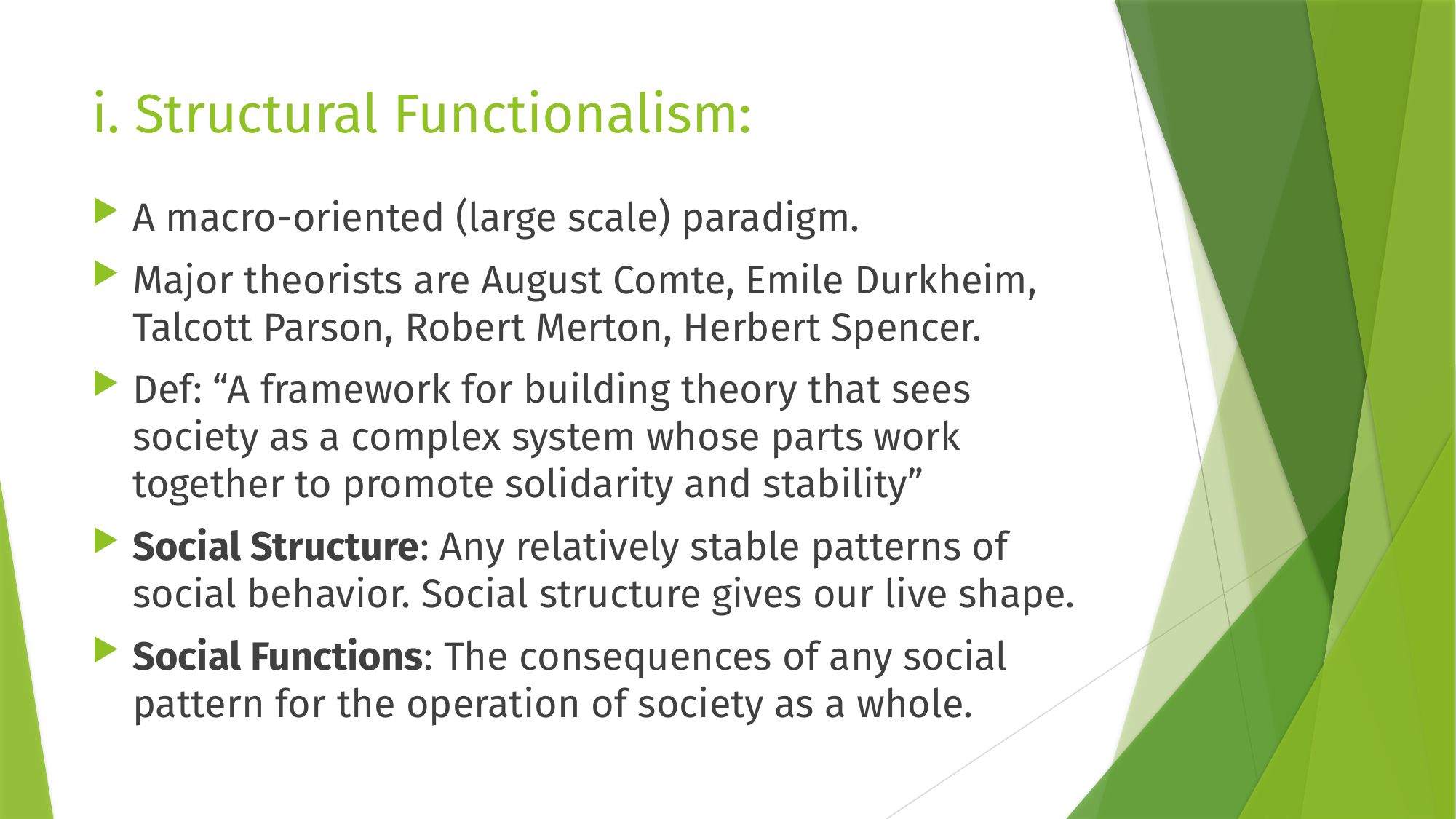

# i. Structural Functionalism:
A macro-oriented (large scale) paradigm.
Major theorists are August Comte, Emile Durkheim, Talcott Parson, Robert Merton, Herbert Spencer.
Def: “A framework for building theory that sees society as a complex system whose parts work together to promote solidarity and stability”
Social Structure: Any relatively stable patterns of social behavior. Social structure gives our live shape.
Social Functions: The consequences of any social pattern for the operation of society as a whole.